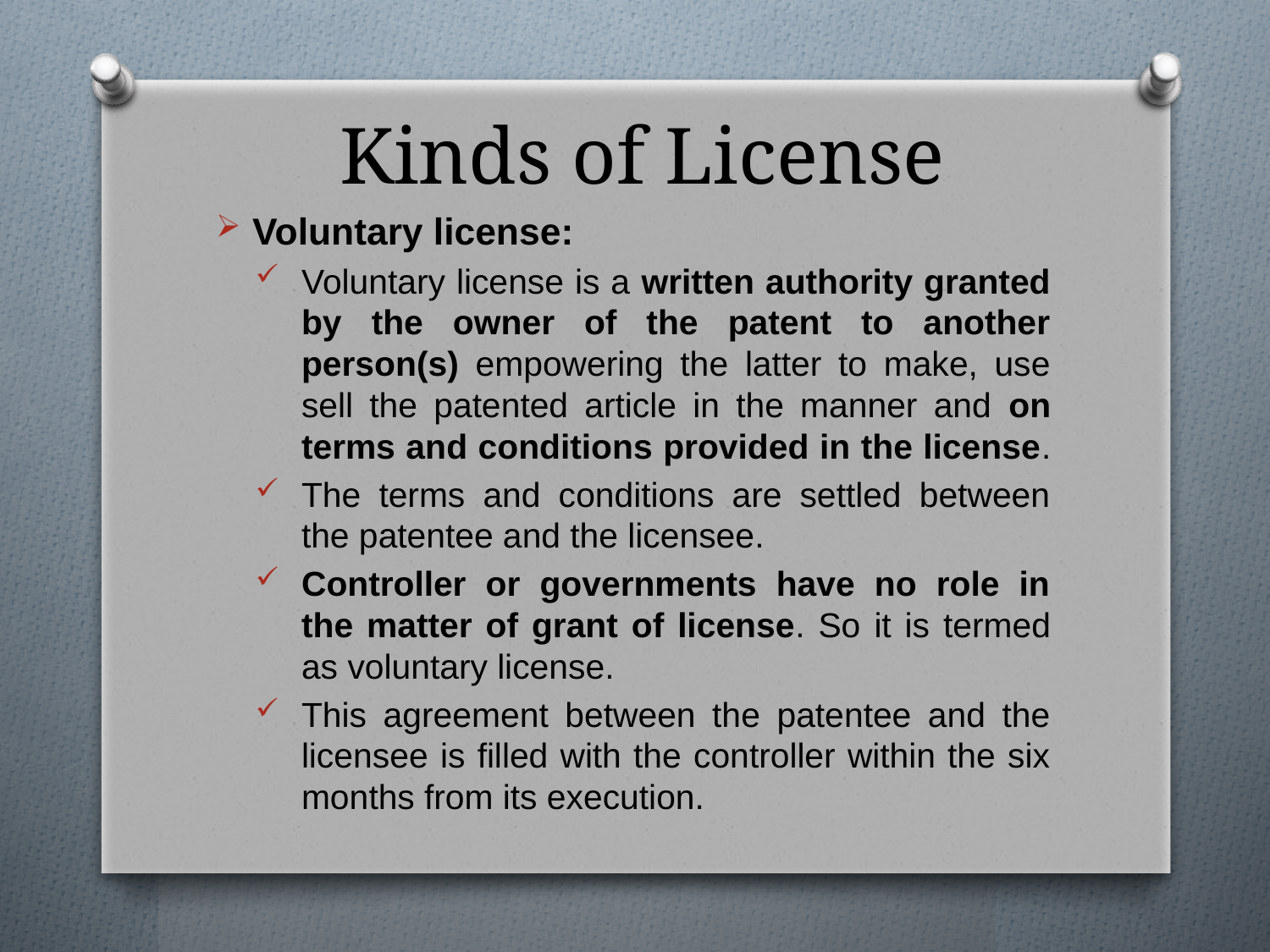

# Kinds of License
Voluntary license:
Voluntary license is a written authority granted by the owner of the patent to another person(s) empowering the latter to make, use sell the patented article in the manner and on terms and conditions provided in the license.
The terms and conditions are settled between the patentee and the licensee.
Controller or governments have no role in the matter of grant of license. So it is termed as voluntary license.
This agreement between the patentee and the licensee is filled with the controller within the six months from its execution.